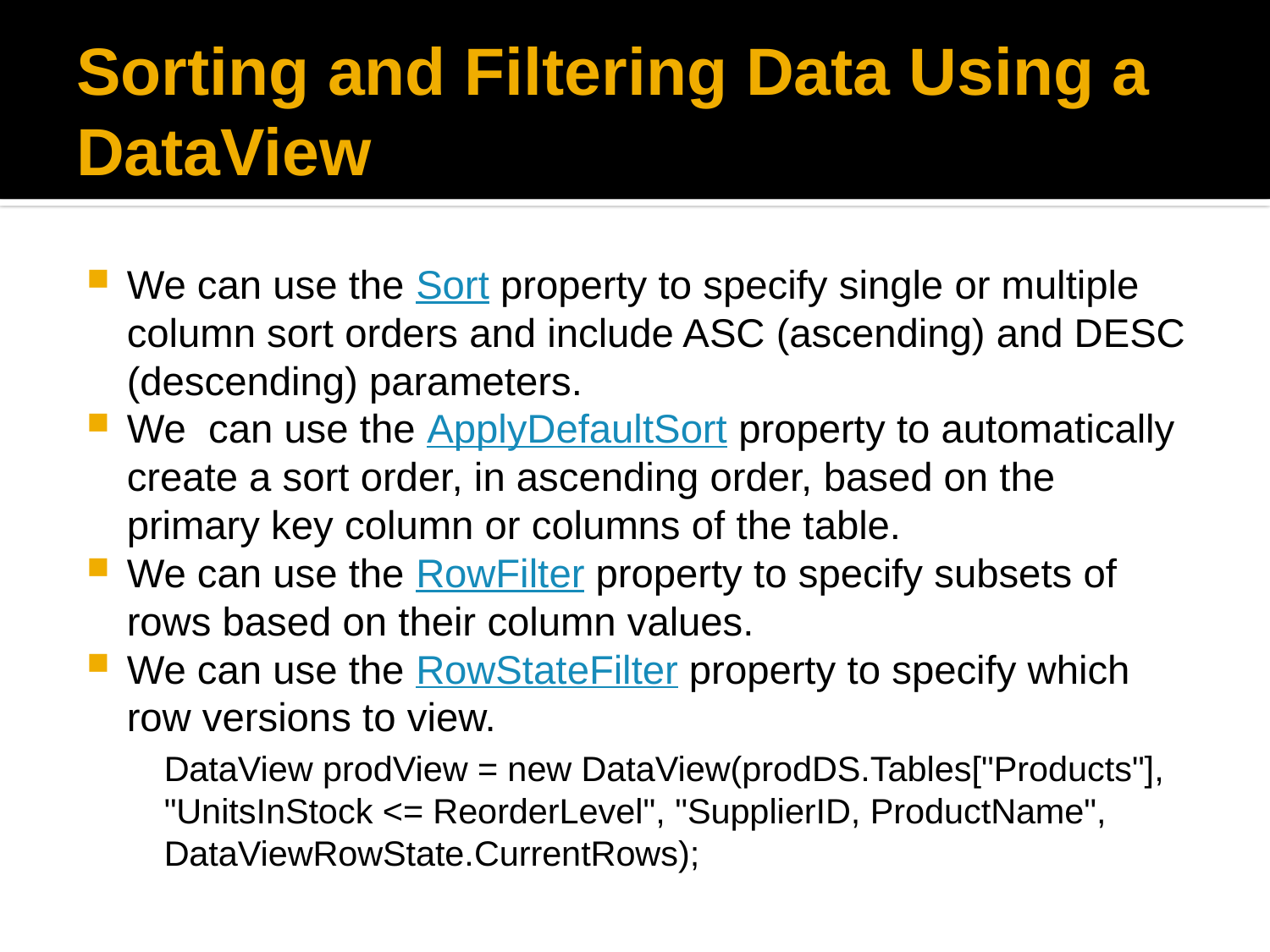

# Sorting and Filtering Data Using a DataView
We can use the Sort property to specify single or multiple column sort orders and include ASC (ascending) and DESC (descending) parameters.
We  can use the ApplyDefaultSort property to automatically create a sort order, in ascending order, based on the primary key column or columns of the table.
We can use the RowFilter property to specify subsets of rows based on their column values.
We can use the RowStateFilter property to specify which row versions to view.
	DataView prodView = new DataView(prodDS.Tables["Products"], "UnitsInStock <= ReorderLevel", "SupplierID, ProductName", DataViewRowState.CurrentRows);